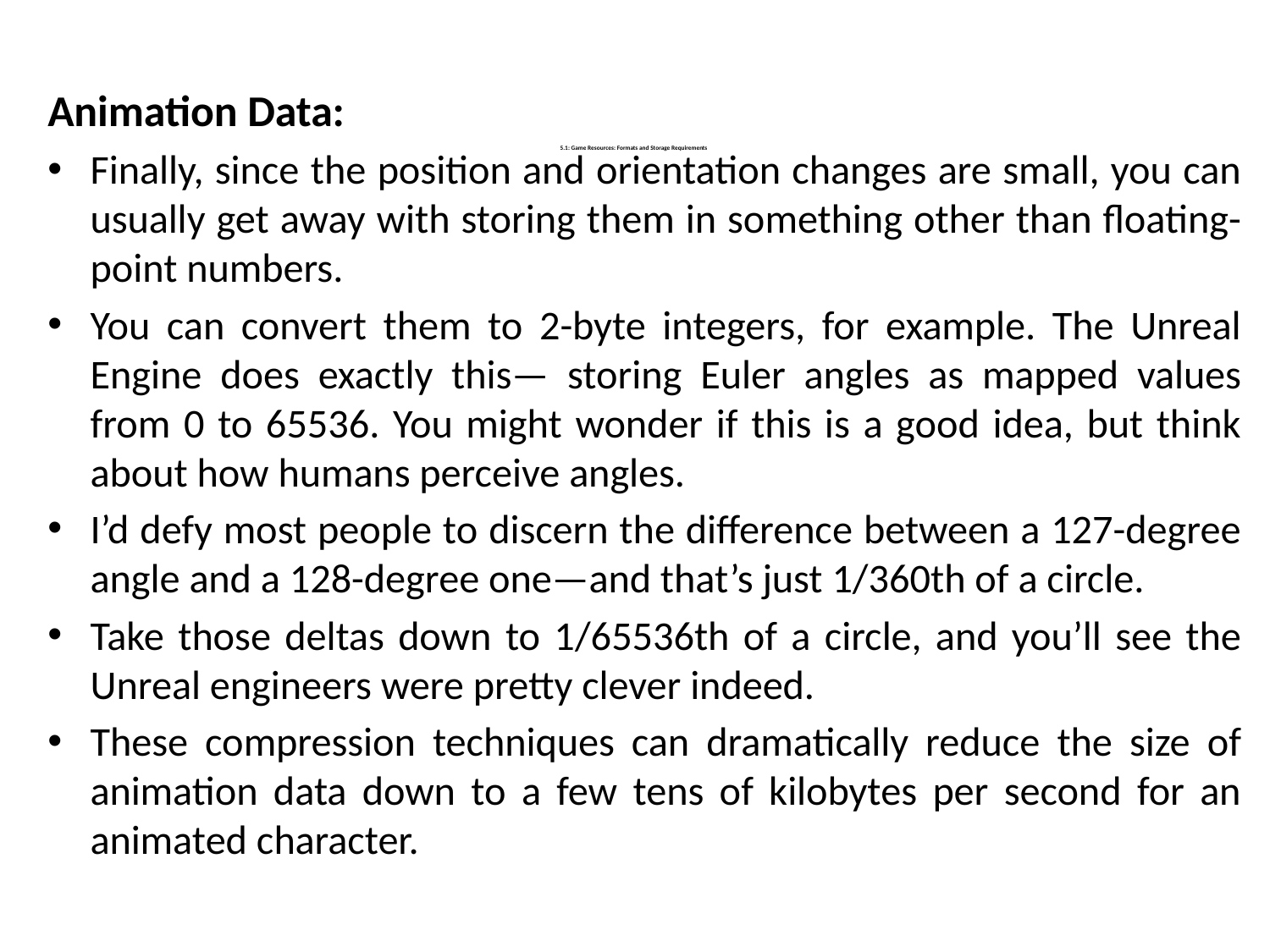

Animation Data:
Finally, since the position and orientation changes are small, you can usually get away with storing them in something other than floating-point numbers.
You can convert them to 2-byte integers, for example. The Unreal Engine does exactly this— storing Euler angles as mapped values from 0 to 65536. You might wonder if this is a good idea, but think about how humans perceive angles.
I’d defy most people to discern the difference between a 127-degree angle and a 128-degree one—and that’s just 1/360th of a circle.
Take those deltas down to 1/65536th of a circle, and you’ll see the Unreal engineers were pretty clever indeed.
These compression techniques can dramatically reduce the size of animation data down to a few tens of kilobytes per second for an animated character.
# 5.1: Game Resources: Formats and Storage Requirements